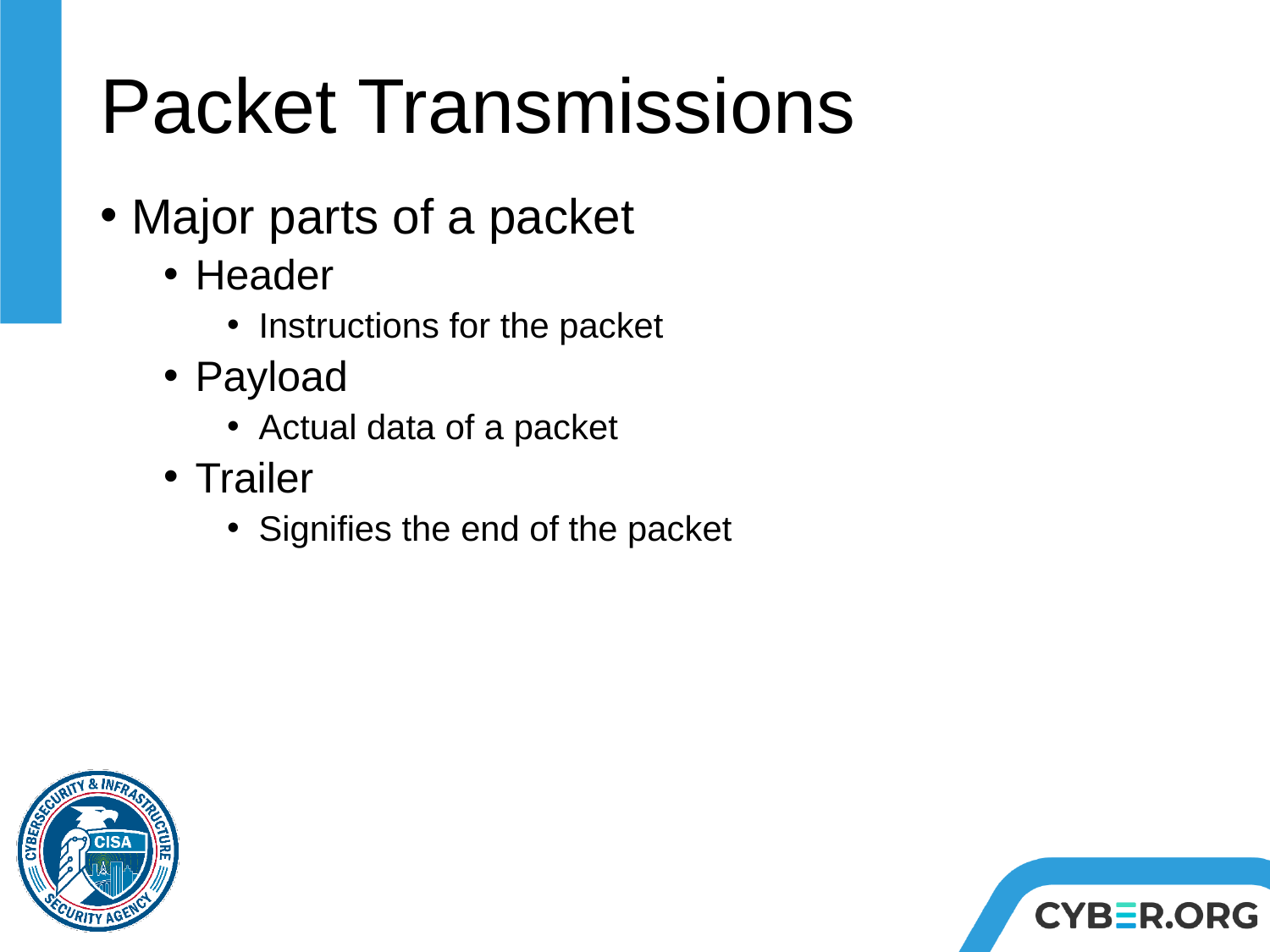

# Packet Transmissions
Major parts of a packet
Header
Instructions for the packet
Payload
Actual data of a packet
Trailer
Signifies the end of the packet